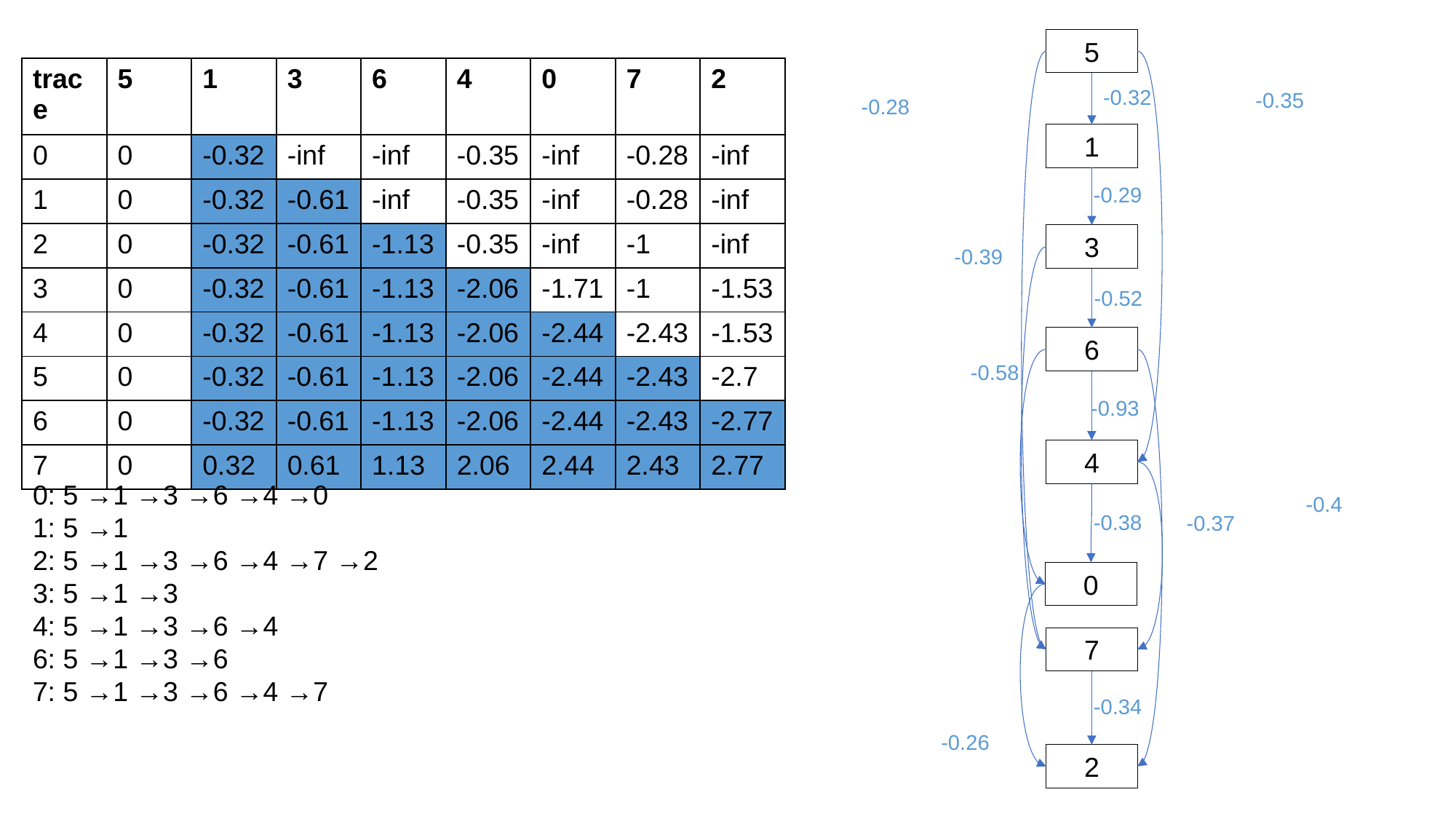

5
-0.32
-0.35
-0.28
1
-0.29
3
-0.39
-0.52
6
-0.58
-0.93
4
-0.4
-0.38
-0.37
0
7
-0.34
-0.26
2
| trace | 5 | 1 | 3 | 6 | 4 | 0 | 7 | 2 |
| --- | --- | --- | --- | --- | --- | --- | --- | --- |
| 0 | 0 | -0.32 | -inf | -inf | -0.35 | -inf | -0.28 | -inf |
| 1 | 0 | -0.32 | -0.61 | -inf | -0.35 | -inf | -0.28 | -inf |
| 2 | 0 | -0.32 | -0.61 | -1.13 | -0.35 | -inf | -1 | -inf |
| 3 | 0 | -0.32 | -0.61 | -1.13 | -2.06 | -1.71 | -1 | -1.53 |
| 4 | 0 | -0.32 | -0.61 | -1.13 | -2.06 | -2.44 | -2.43 | -1.53 |
| 5 | 0 | -0.32 | -0.61 | -1.13 | -2.06 | -2.44 | -2.43 | -2.7 |
| 6 | 0 | -0.32 | -0.61 | -1.13 | -2.06 | -2.44 | -2.43 | -2.77 |
| 7 | 0 | 0.32 | 0.61 | 1.13 | 2.06 | 2.44 | 2.43 | 2.77 |
0: 5 →1 →3 →6 →4 →0
1: 5 →1
2: 5 →1 →3 →6 →4 →7 →2
3: 5 →1 →3
4: 5 →1 →3 →6 →4
6: 5 →1 →3 →6
7: 5 →1 →3 →6 →4 →7